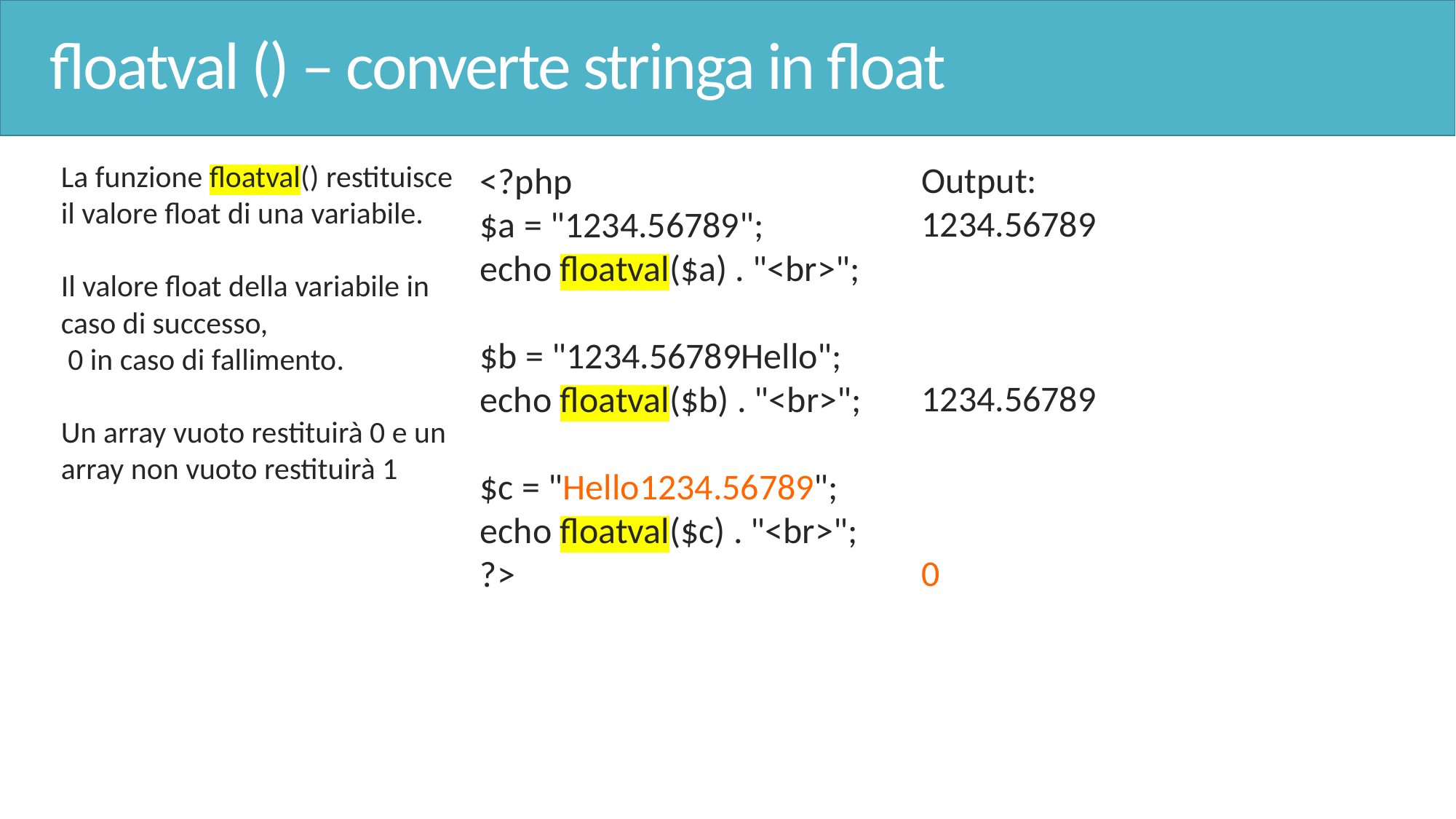

# floatval () – converte stringa in float
La funzione floatval() restituisce il valore float di una variabile.

Il valore float della variabile in caso di successo,
 0 in caso di fallimento.
Un array vuoto restituirà 0 e un array non vuoto restituirà 1
<?php
$a = "1234.56789";
echo floatval($a) . "<br>";

$b = "1234.56789Hello";
echo floatval($b) . "<br>";

$c = "Hello1234.56789";
echo floatval($c) . "<br>";
?>

Output:
1234.56789

1234.56789

0